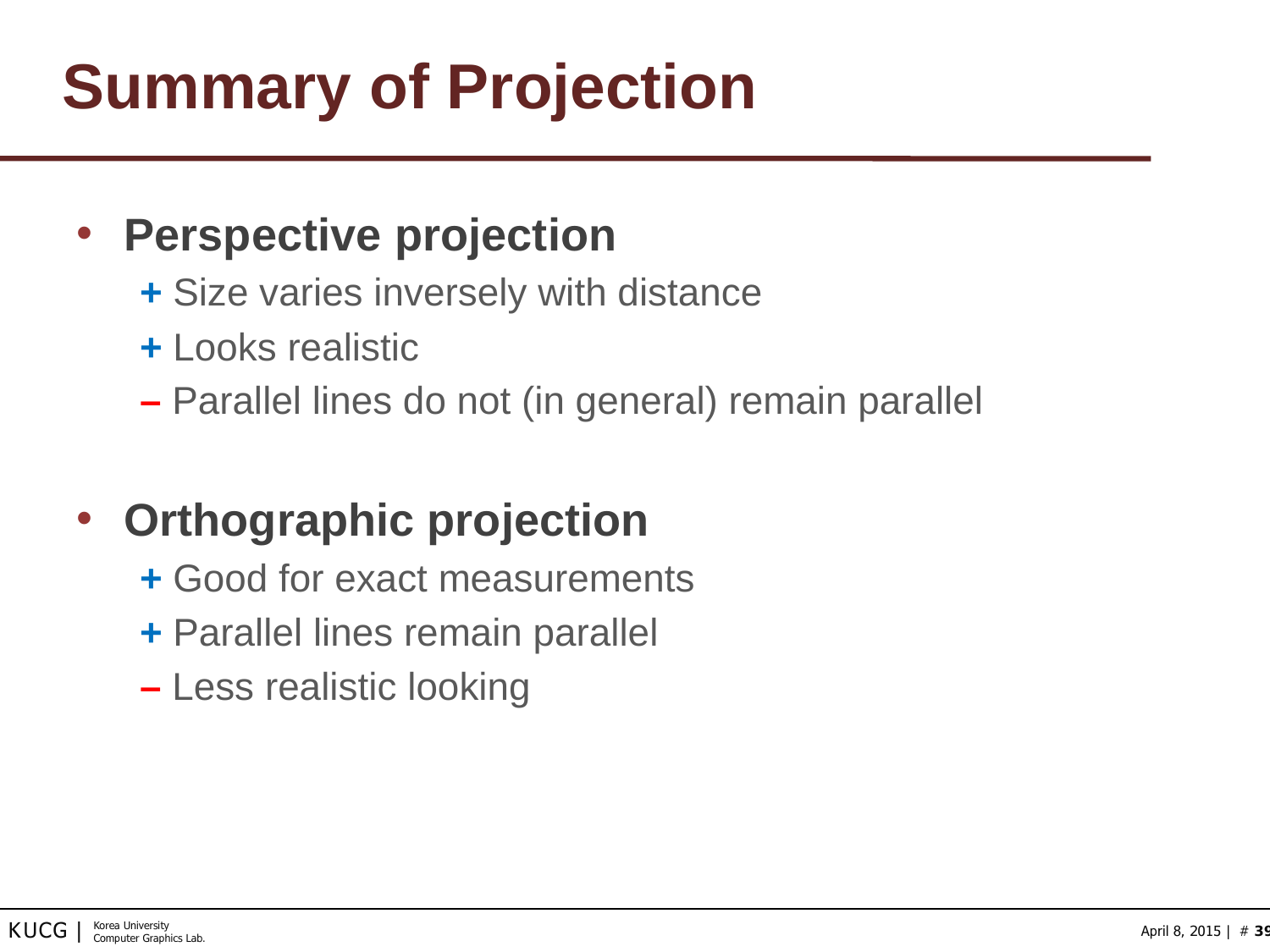

# Summary of Projection
Perspective projection
+ Size varies inversely with distance
+ Looks realistic
– Parallel lines do not (in general) remain parallel

Orthographic projection
+ Good for exact measurements
+ Parallel lines remain parallel
– Less realistic looking